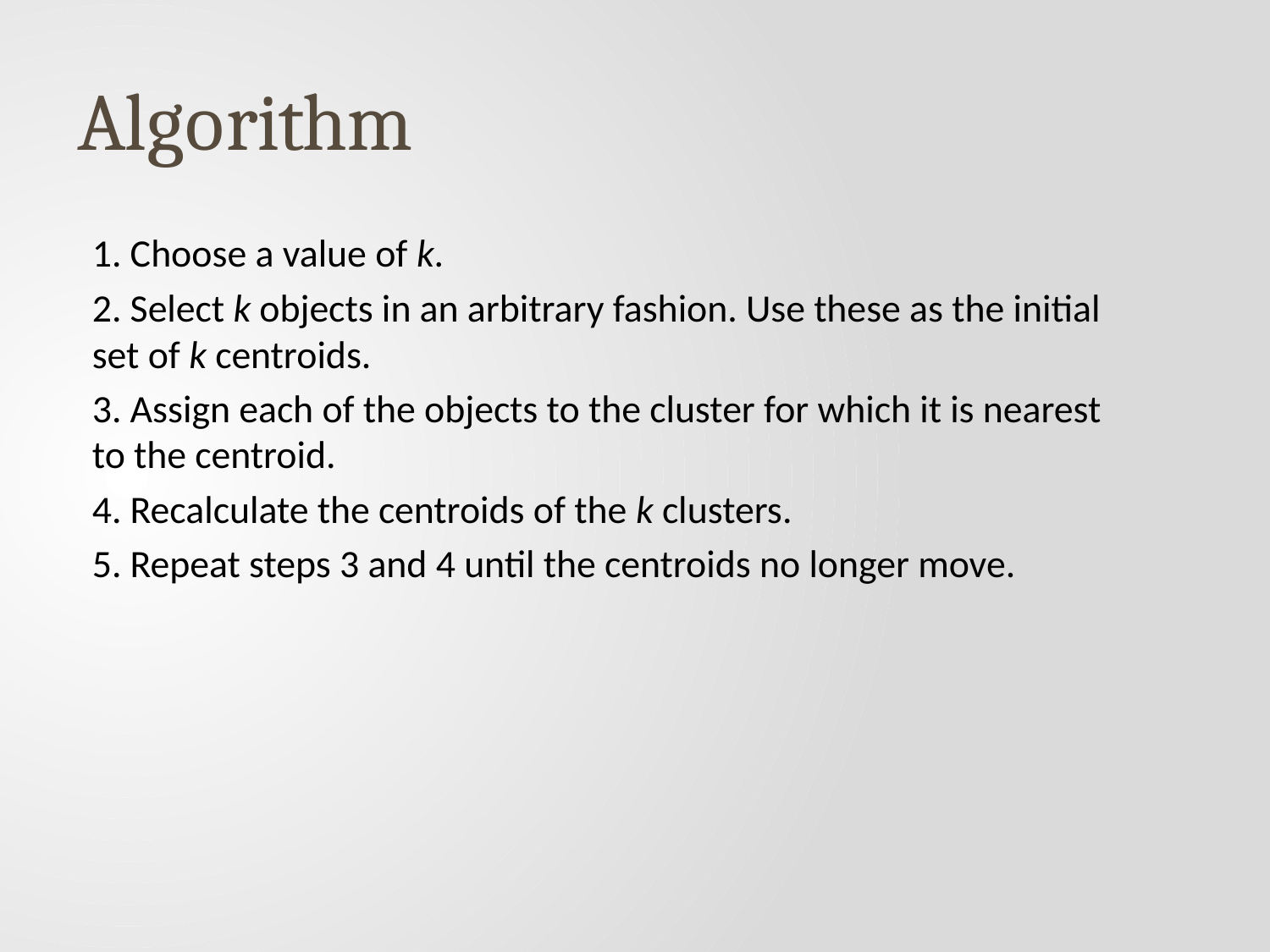

# Algorithm
1. Choose a value of k.
2. Select k objects in an arbitrary fashion. Use these as the initial set of k centroids.
3. Assign each of the objects to the cluster for which it is nearest to the centroid.
4. Recalculate the centroids of the k clusters.
5. Repeat steps 3 and 4 until the centroids no longer move.